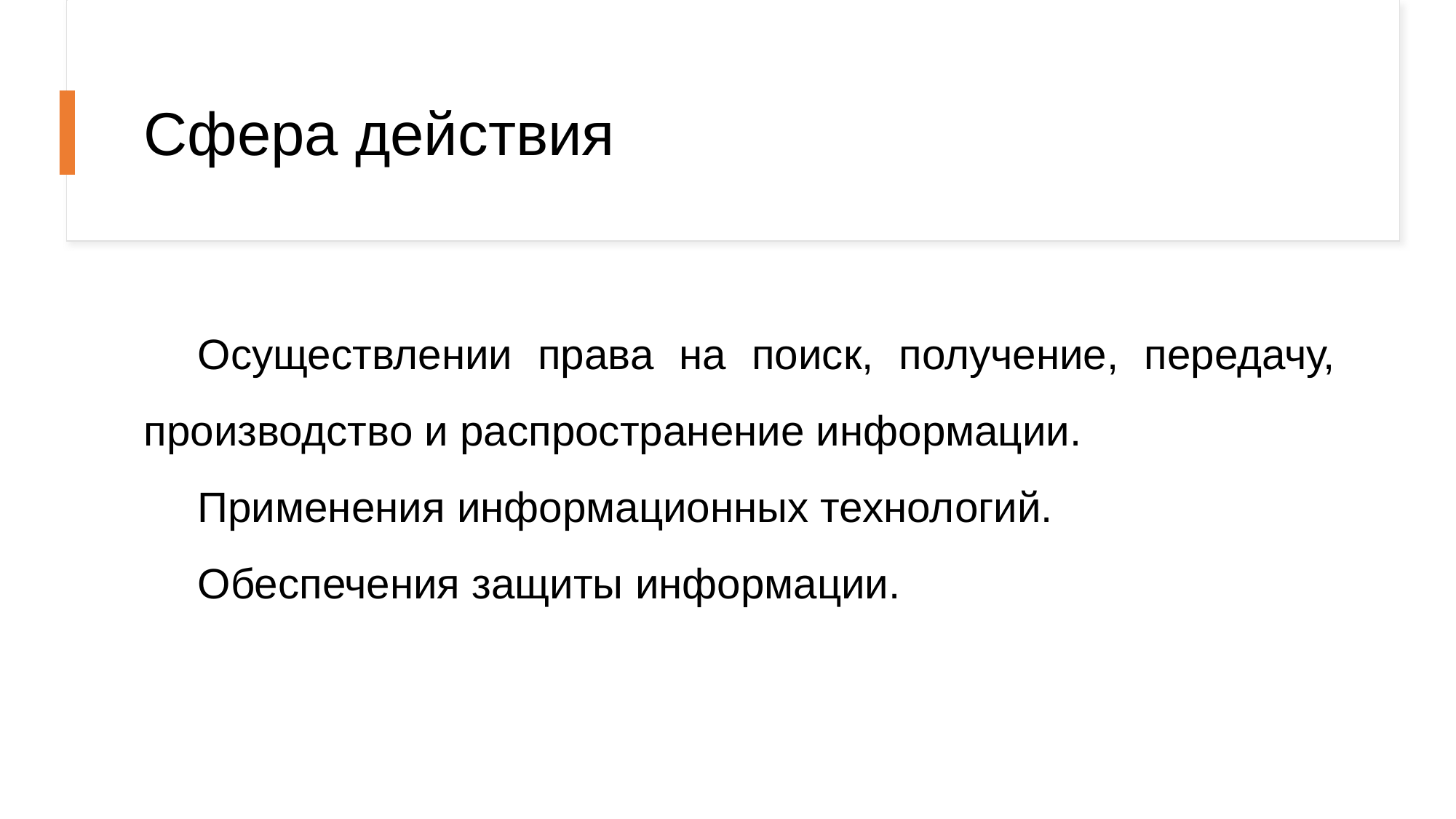

# Сфера действия

Осуществлении права на поиск, получение, передачу, производство и распространение информации.
Применения информационных технологий.
Обеспечения защиты информации.